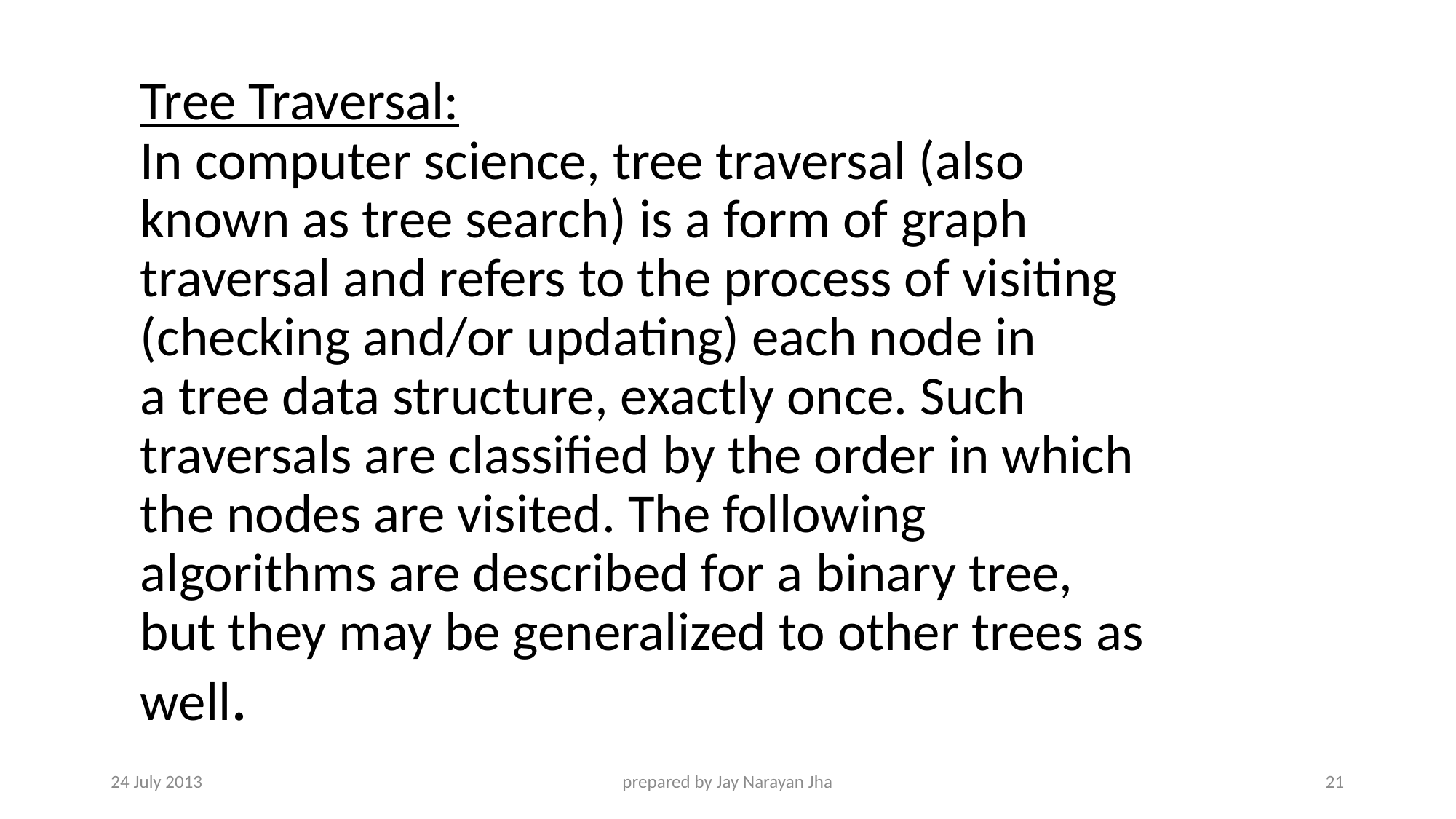

# Tree Traversal: In computer science, tree traversal (also known as tree search) is a form of graph traversal and refers to the process of visiting (checking and/or updating) each node in a tree data structure, exactly once. Such traversals are classified by the order in which the nodes are visited. The following algorithms are described for a binary tree, but they may be generalized to other trees as well.
24 July 2013
prepared by Jay Narayan Jha
21